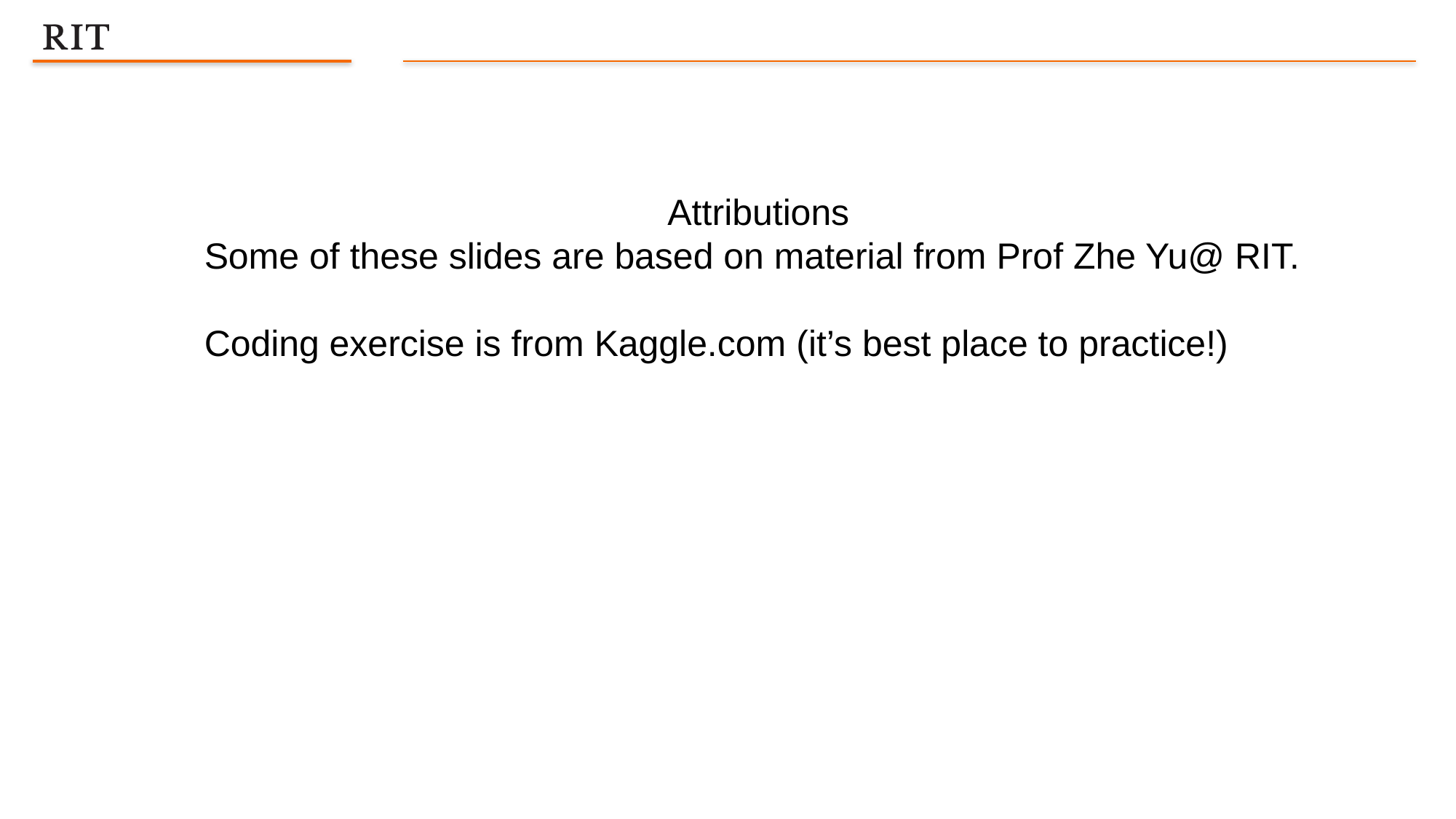

Attributions
Some of these slides are based on material from Prof Zhe Yu@ RIT.

Coding exercise is from Kaggle.com (it’s best place to practice!)